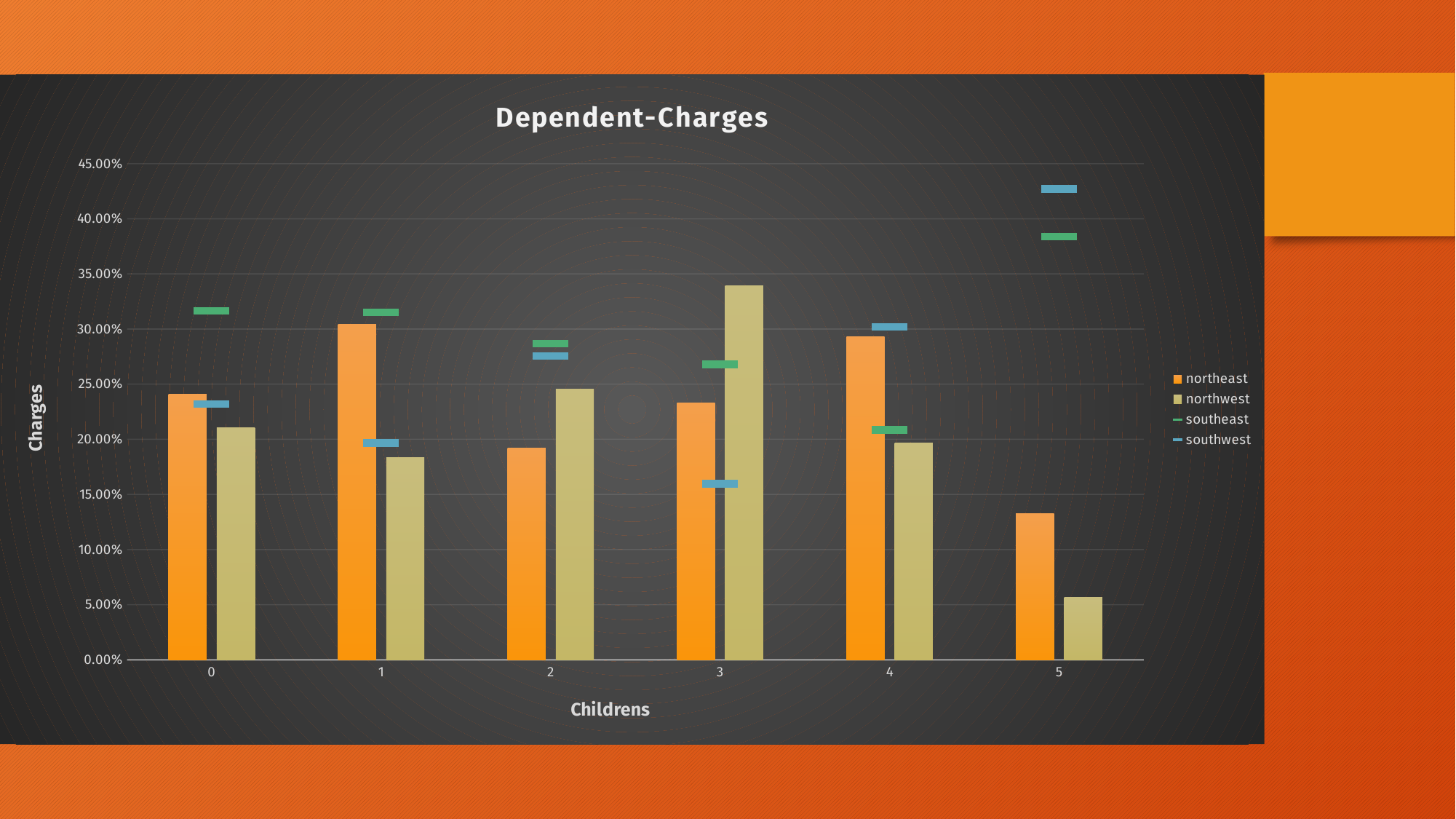

### Chart: Dependent-Charges

| Category | northeast | northwest | southeast | southwest |
|---|---|---|---|---|
| 0 | 0.24078235517419325 | 0.21059484652329194 | 0.3165155227794708 | 0.23210727552304397 |
| 1 | 0.30446459124413006 | 0.18352906175214306 | 0.3152243909298468 | 0.19678195607388002 |
| 2 | 0.1919400086401181 | 0.24564108423920822 | 0.28694803018815807 | 0.27547087693251554 |
| 3 | 0.233113538691917 | 0.3393763427635254 | 0.2678565757359227 | 0.15965354280863478 |
| 4 | 0.29282757311076524 | 0.19661772213623416 | 0.20866915830283836 | 0.3018855464501622 |
| 5 | 0.1323876144919821 | 0.05669221097722858 | 0.3837696699758004 | 0.42715050455498893 |